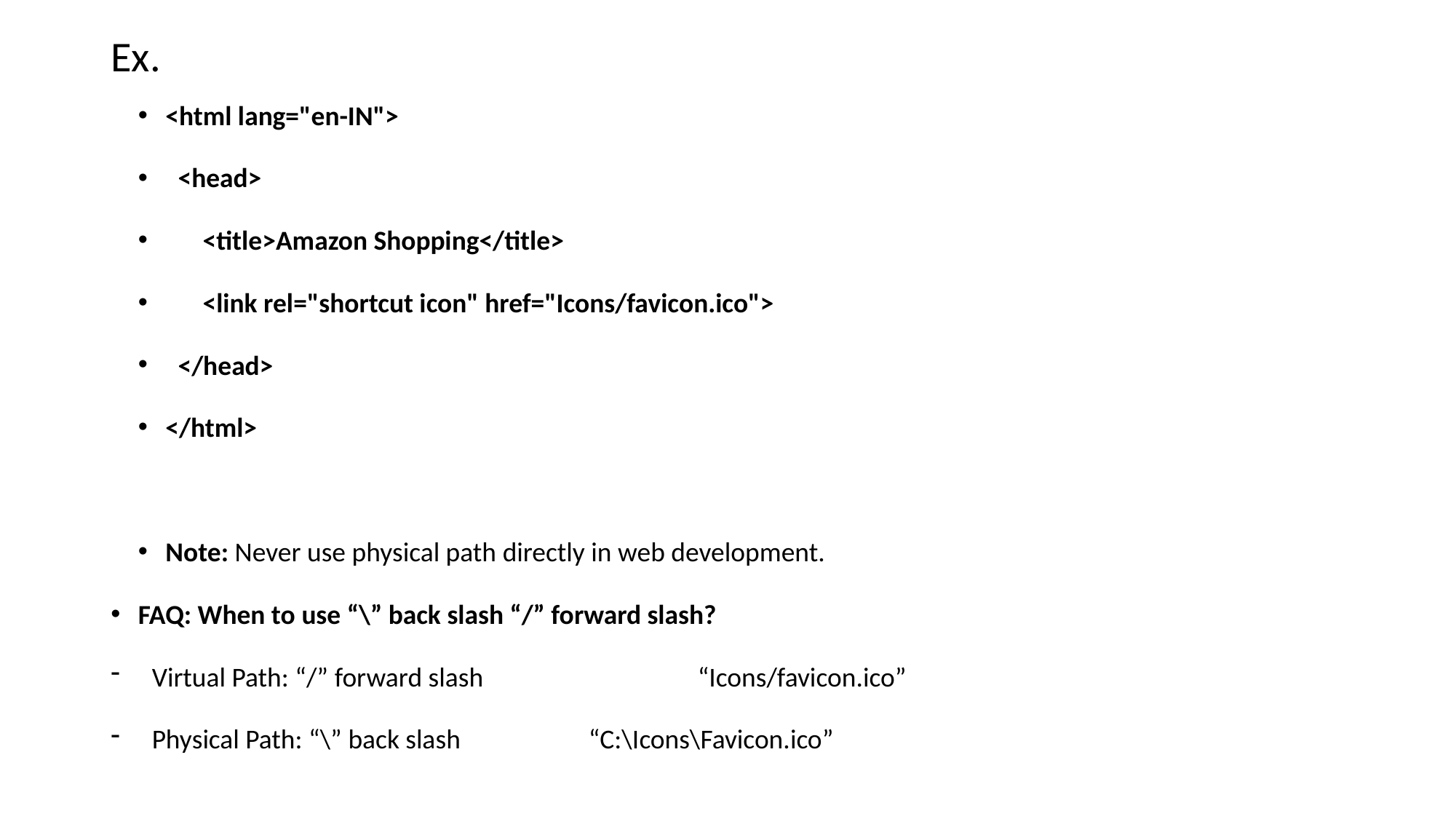

Ex.
<html lang="en-IN">
  <head>
      <title>Amazon Shopping</title>
      <link rel="shortcut icon" href="Icons/favicon.ico">
  </head>
</html>

Note: Never use physical path directly in web development.
FAQ: When to use “\” back slash “/” forward slash?
Virtual Path: “/” forward slash		“Icons/favicon.ico”
Physical Path: “\” back slash		“C:\Icons\Favicon.ico”